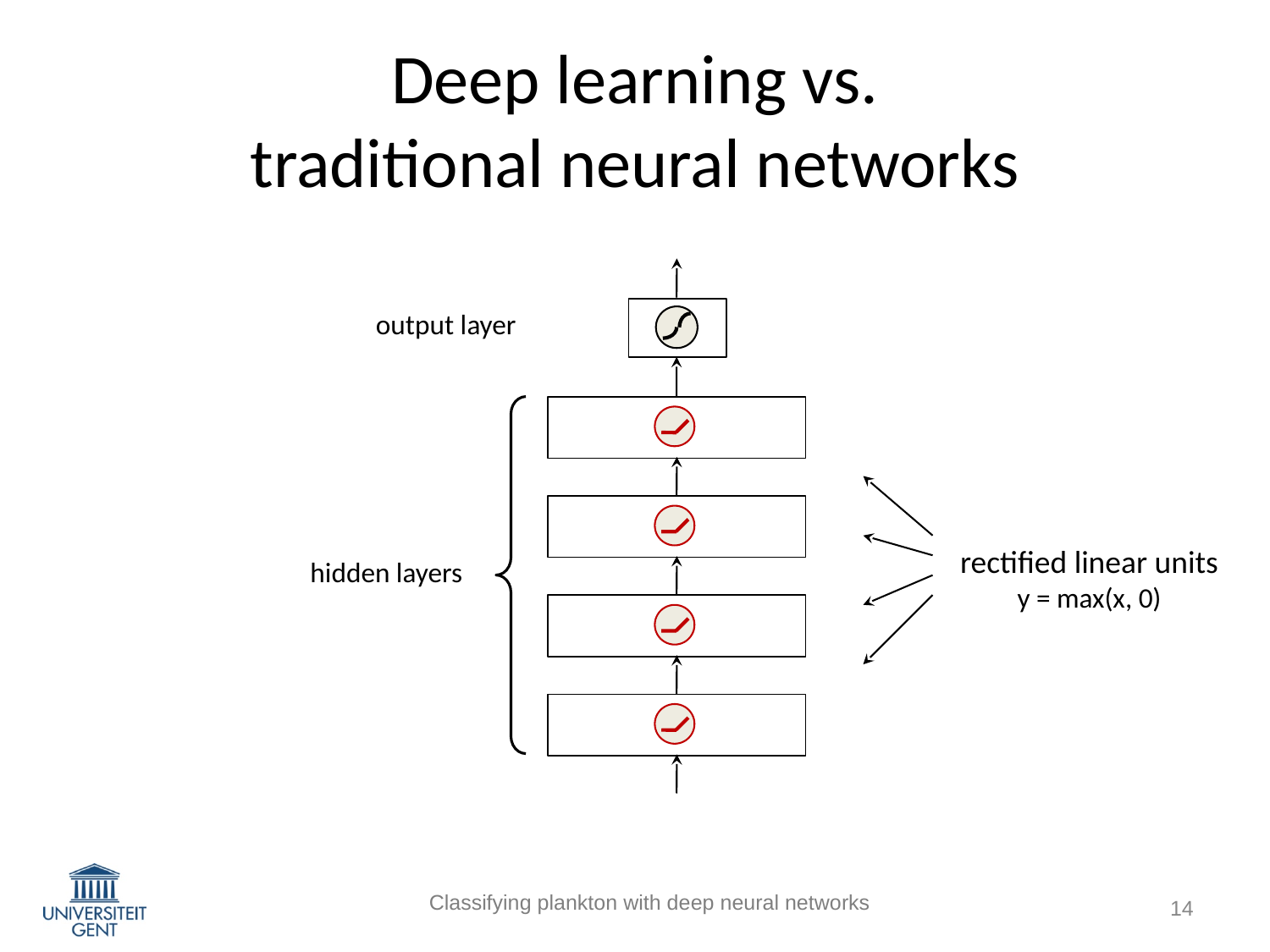

# Deep learning vs. traditional neural networks

output layer

rectified linear units
y = max(x, 0)
hidden layers

14